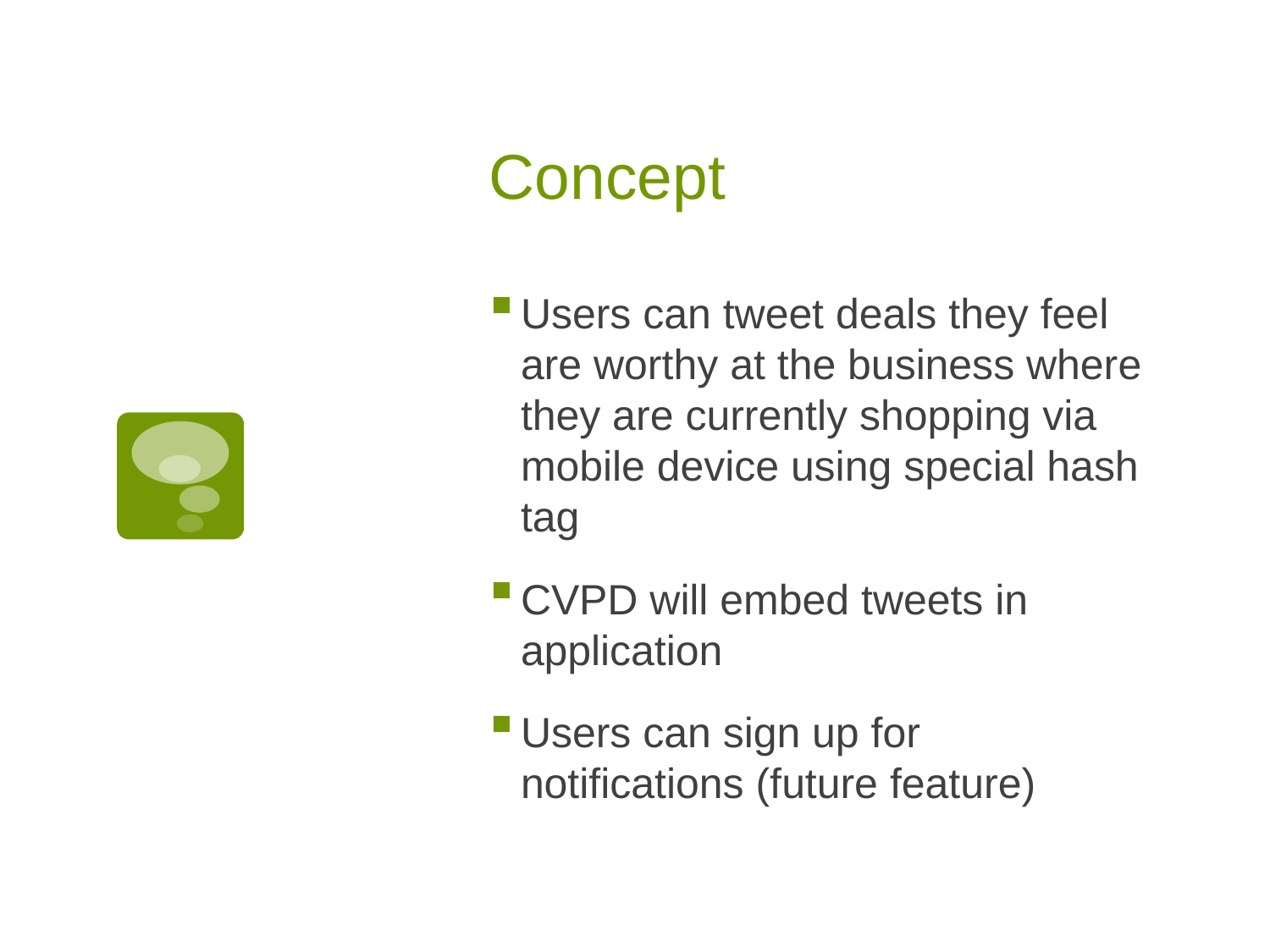

# Concept
Users can tweet deals they feel are worthy at the business where they are currently shopping via mobile device using special hash tag
CVPD will embed tweets in application
Users can sign up for notifications (future feature)